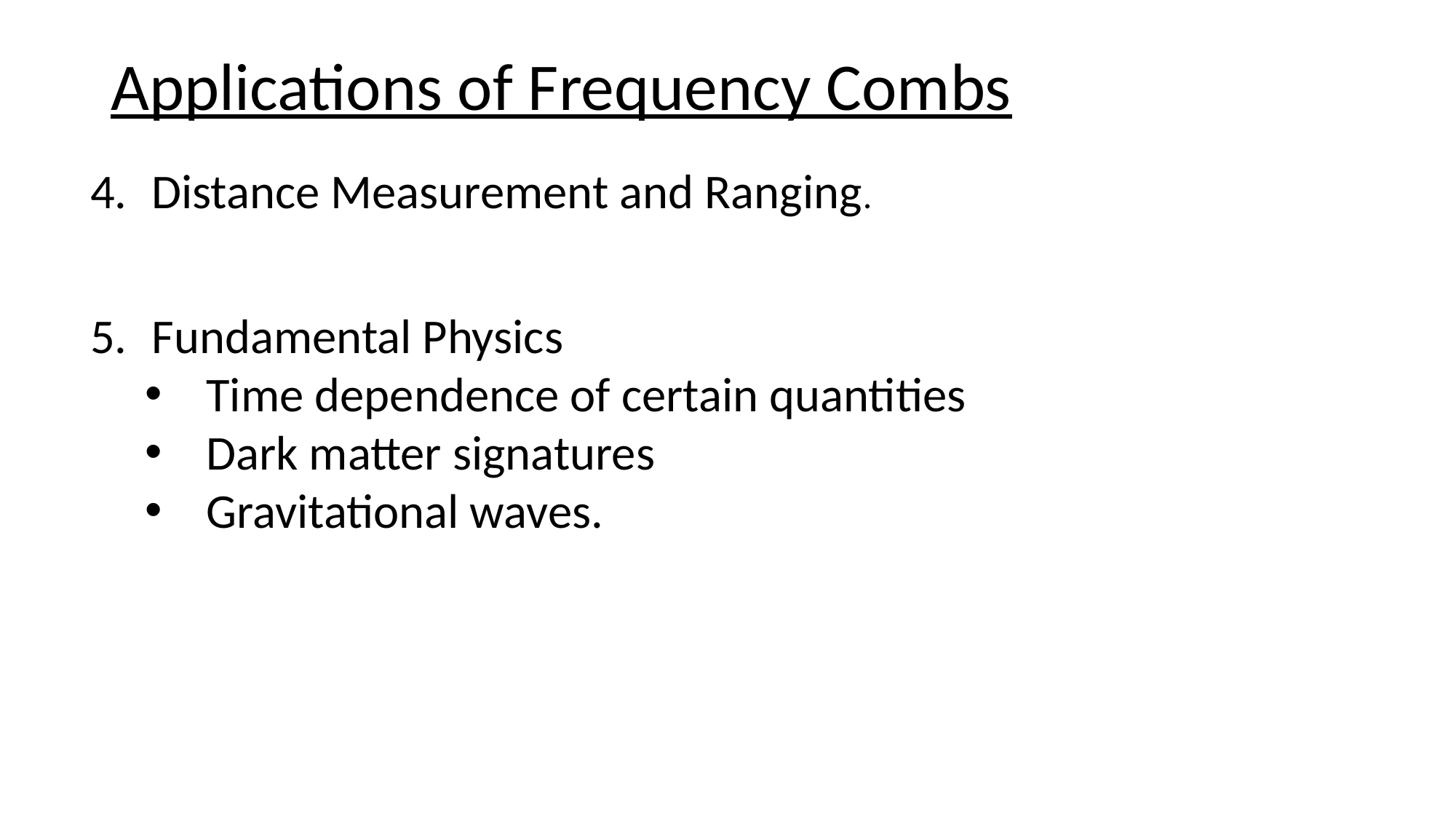

# Applications of Frequency Combs
Distance Measurement and Ranging.

Fundamental Physics
Time dependence of certain quantities
Dark matter signatures
Gravitational waves.